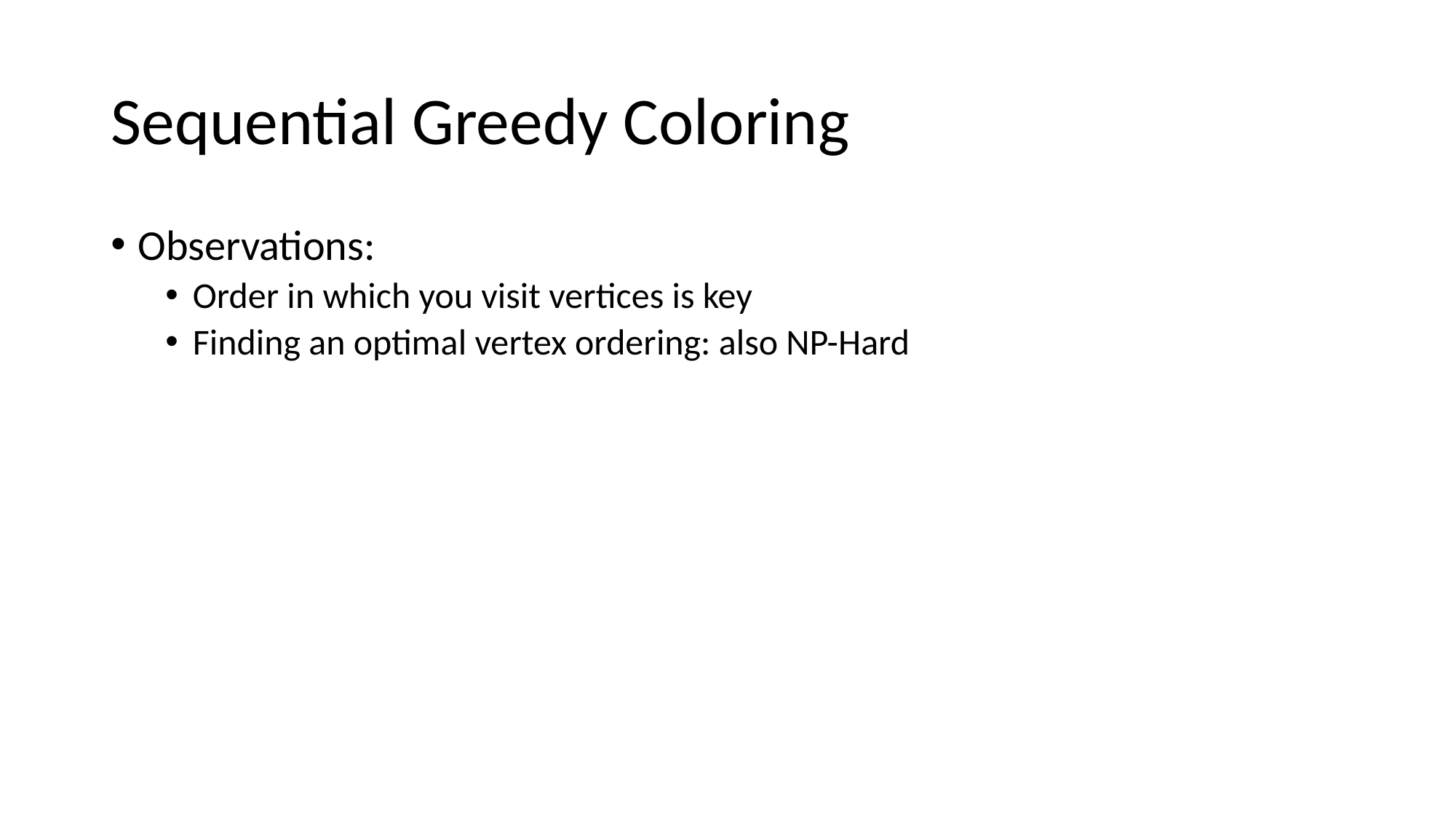

# Sequential Greedy Coloring
Observations:
Order in which you visit vertices is key
Finding an optimal vertex ordering: also NP-Hard